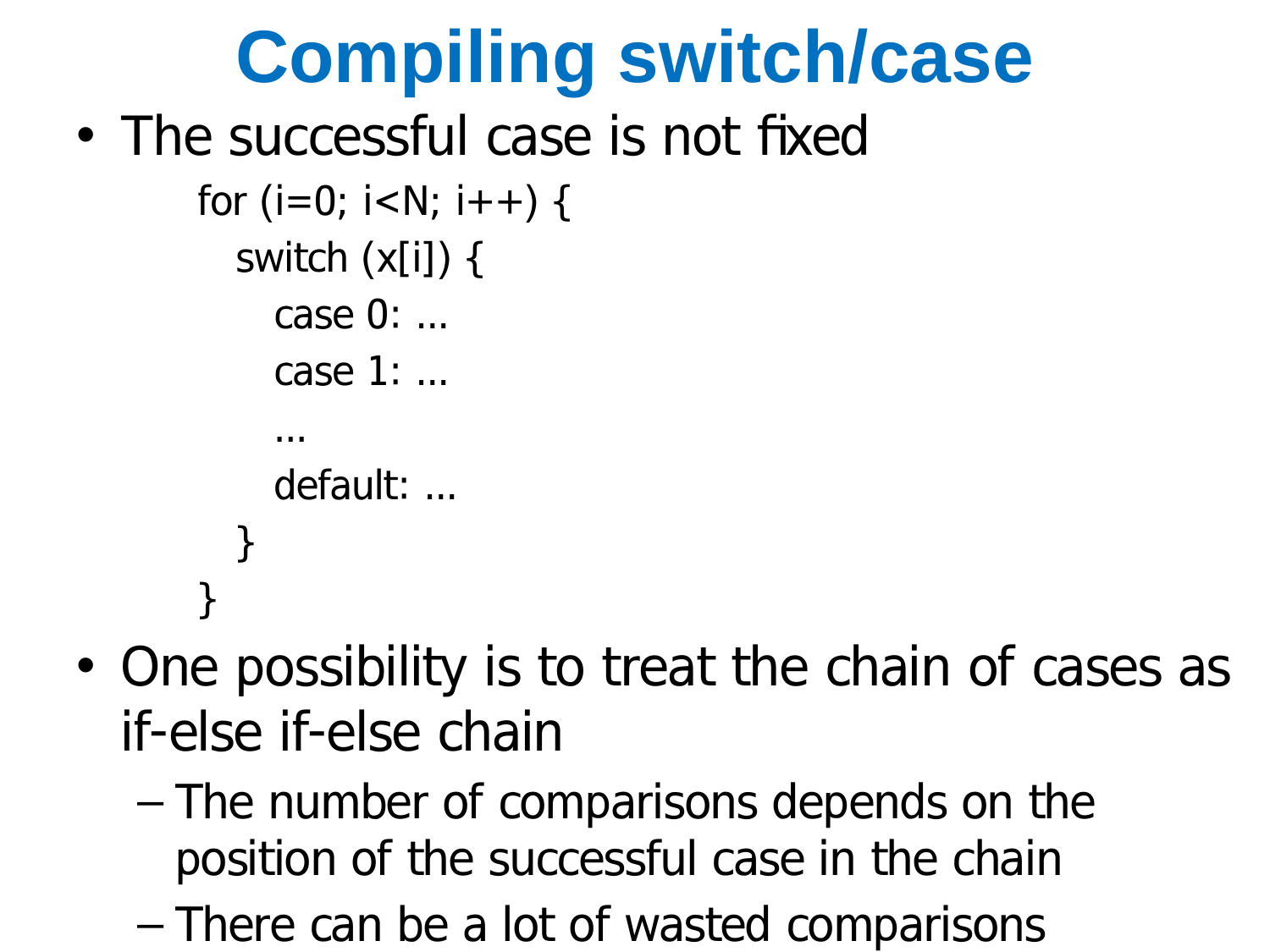

# Compiling switch/case
The successful case is not fixed
for (i=0; i<N; i++) {
   switch (x[i]) {
      case 0: …
      case 1: …
      …
      default: …
   }
}
One possibility is to treat the chain of cases as if-else if-else chain
The number of comparisons depends on the position of the successful case in the chain
There can be a lot of wasted comparisons